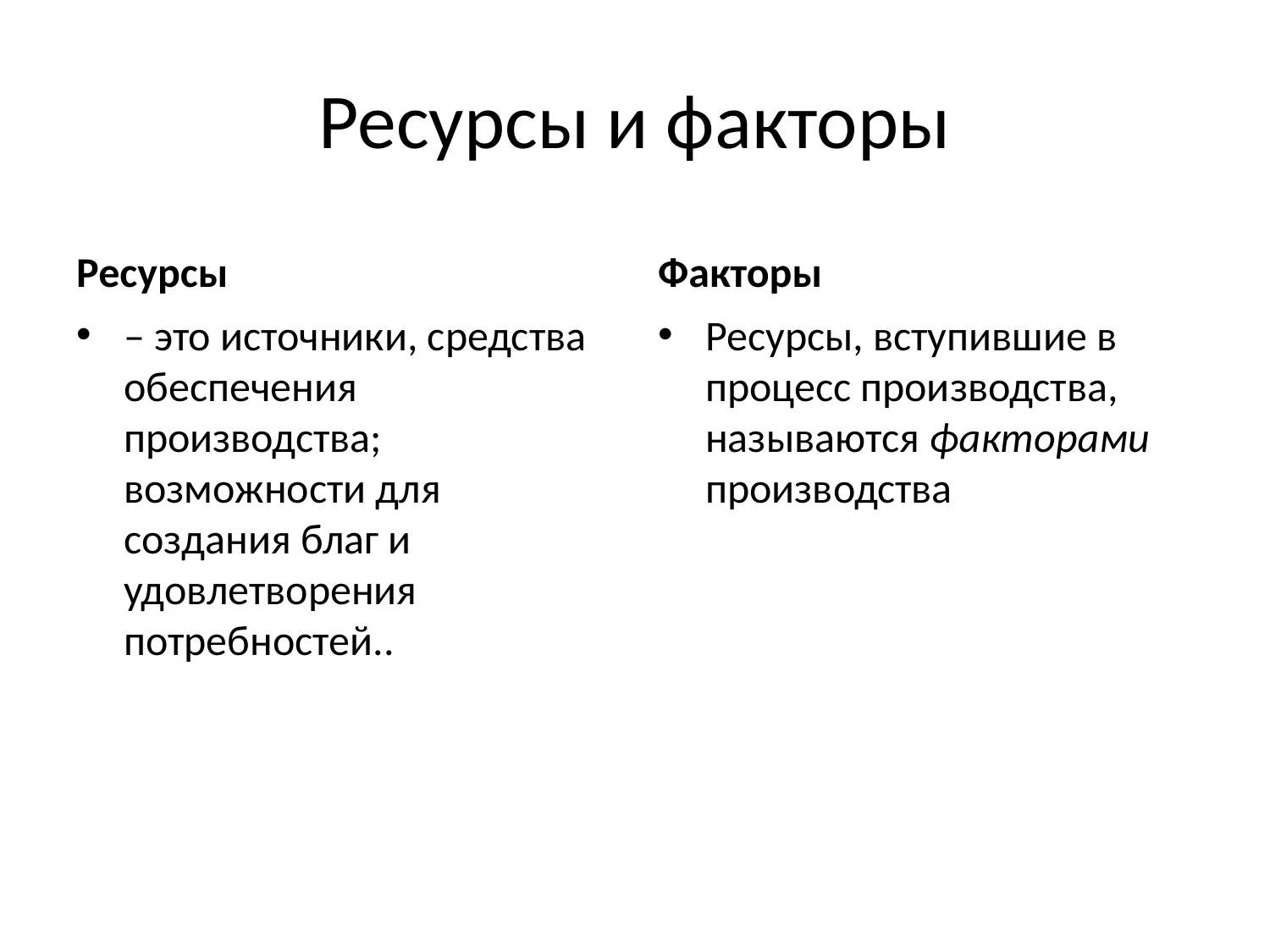

# Ресурсы и факторы
Ресурсы
Факторы
– это источники, средства обеспечения производства; возможности для создания благ и удовлетворения потребностей..

Ресурсы, вступившие в процесс производства, называются факторами производства